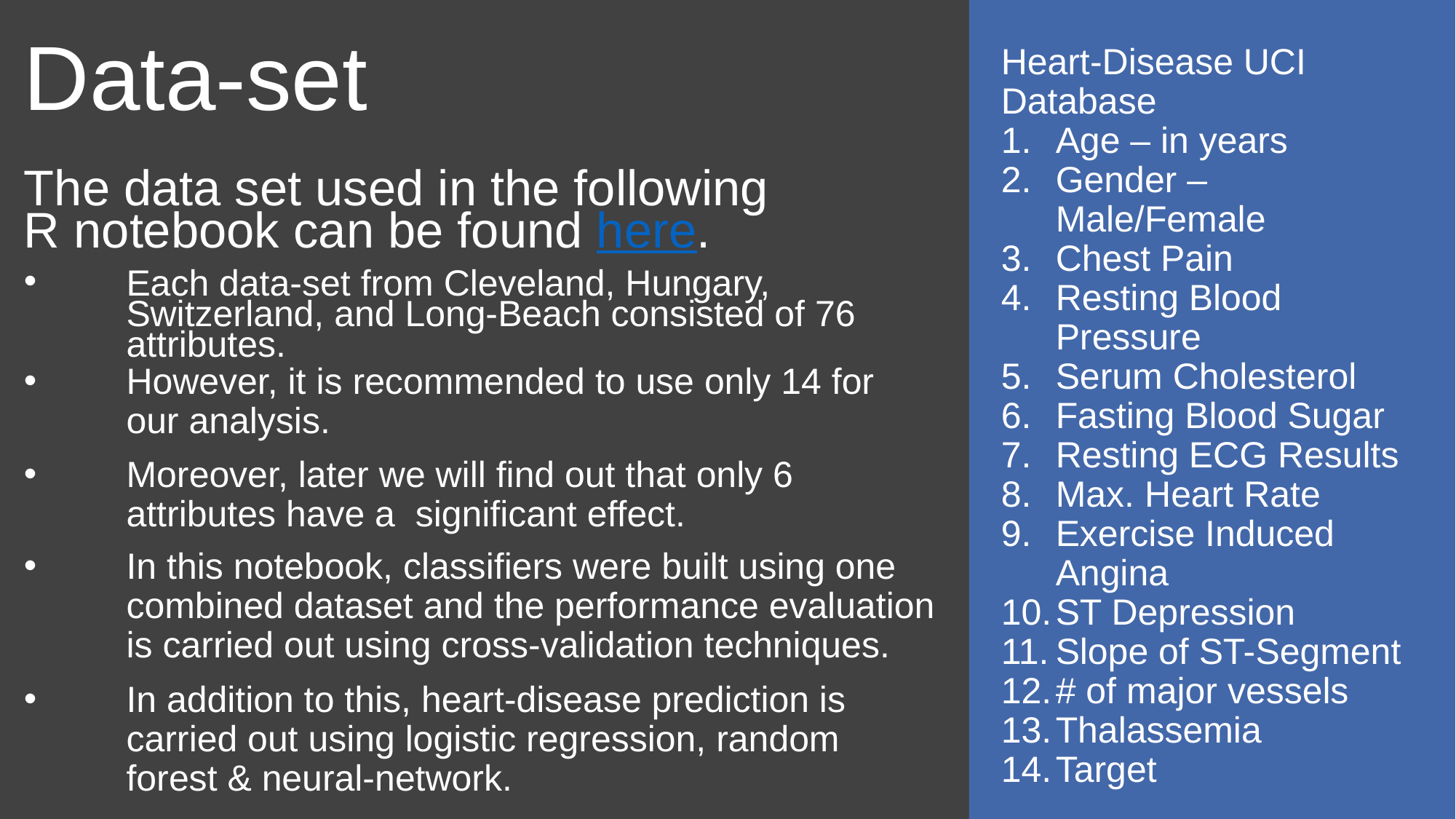

# Data-set
Heart-Disease UCI Database
The data set used in the following R notebook can be found here.
Age – in years
Gender – Male/Female
Chest Pain
Resting Blood Pressure
Serum Cholesterol
Fasting Blood Sugar
Resting ECG Results
Max. Heart Rate
Exercise Induced Angina
ST Depression
Slope of ST-Segment
# of major vessels
Thalassemia
Target

Each data-set from Cleveland, Hungary, Switzerland, and Long-Beach consisted of 76 attributes.
However, it is recommended to use only 14 for our analysis.
Moreover, later we will find out that only 6 attributes have a  significant effect.
In this notebook, classifiers were built using one combined dataset and the performance evaluation is carried out using cross-validation techniques.
In addition to this, heart-disease prediction is carried out using logistic regression, random forest & neural-network.